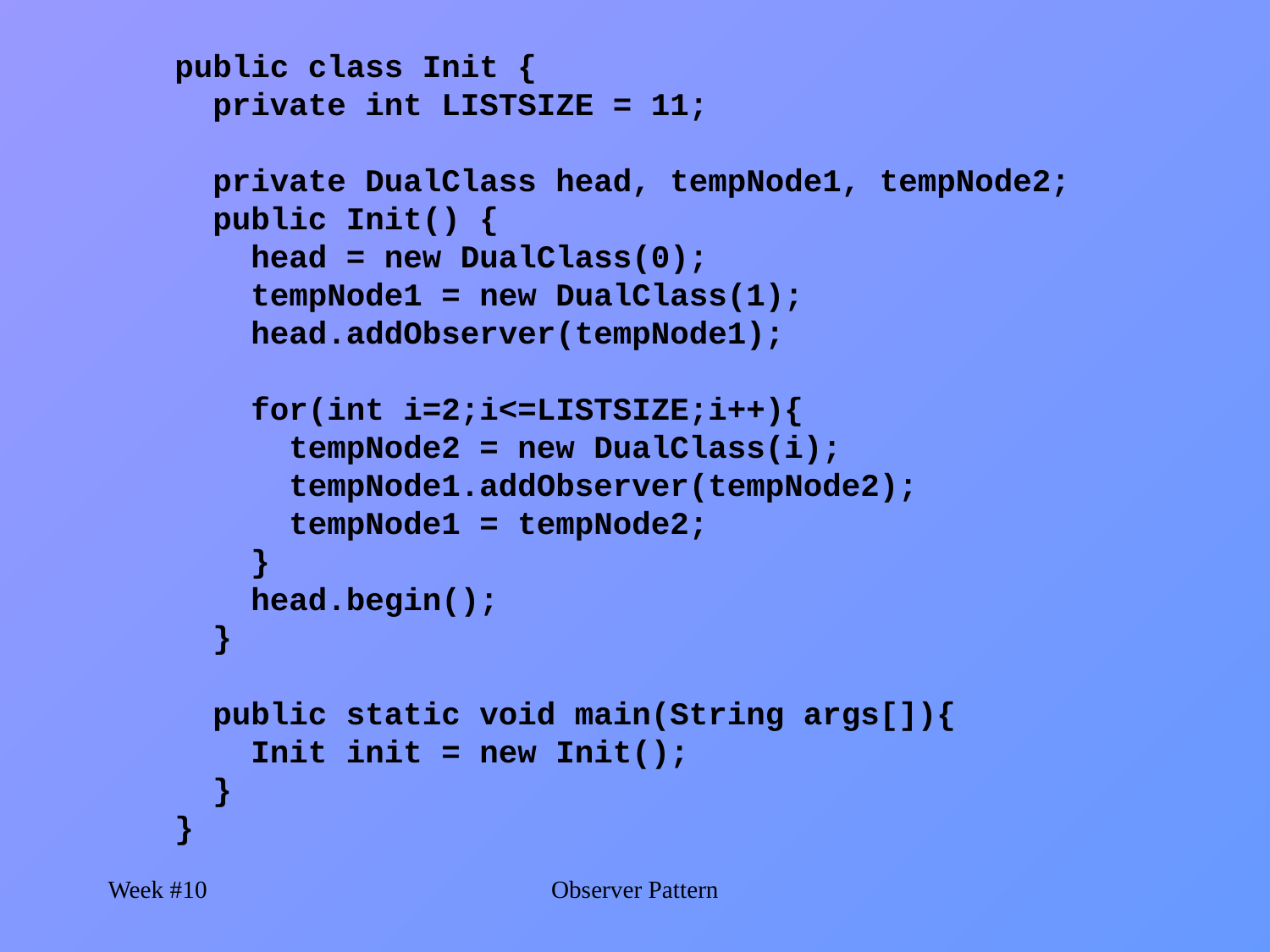

public class Init {
  private int LISTSIZE = 11;

  private DualClass head, tempNode1, tempNode2;
  public Init() {
    head = new DualClass(0);
    tempNode1 = new DualClass(1);
    head.addObserver(tempNode1);

    for(int i=2;i<=LISTSIZE;i++){
      tempNode2 = new DualClass(i);
      tempNode1.addObserver(tempNode2);
      tempNode1 = tempNode2;
    }
    head.begin();
  }

  public static void main(String args[]){
    Init init = new Init();
  }
}
Week #10
Observer Pattern